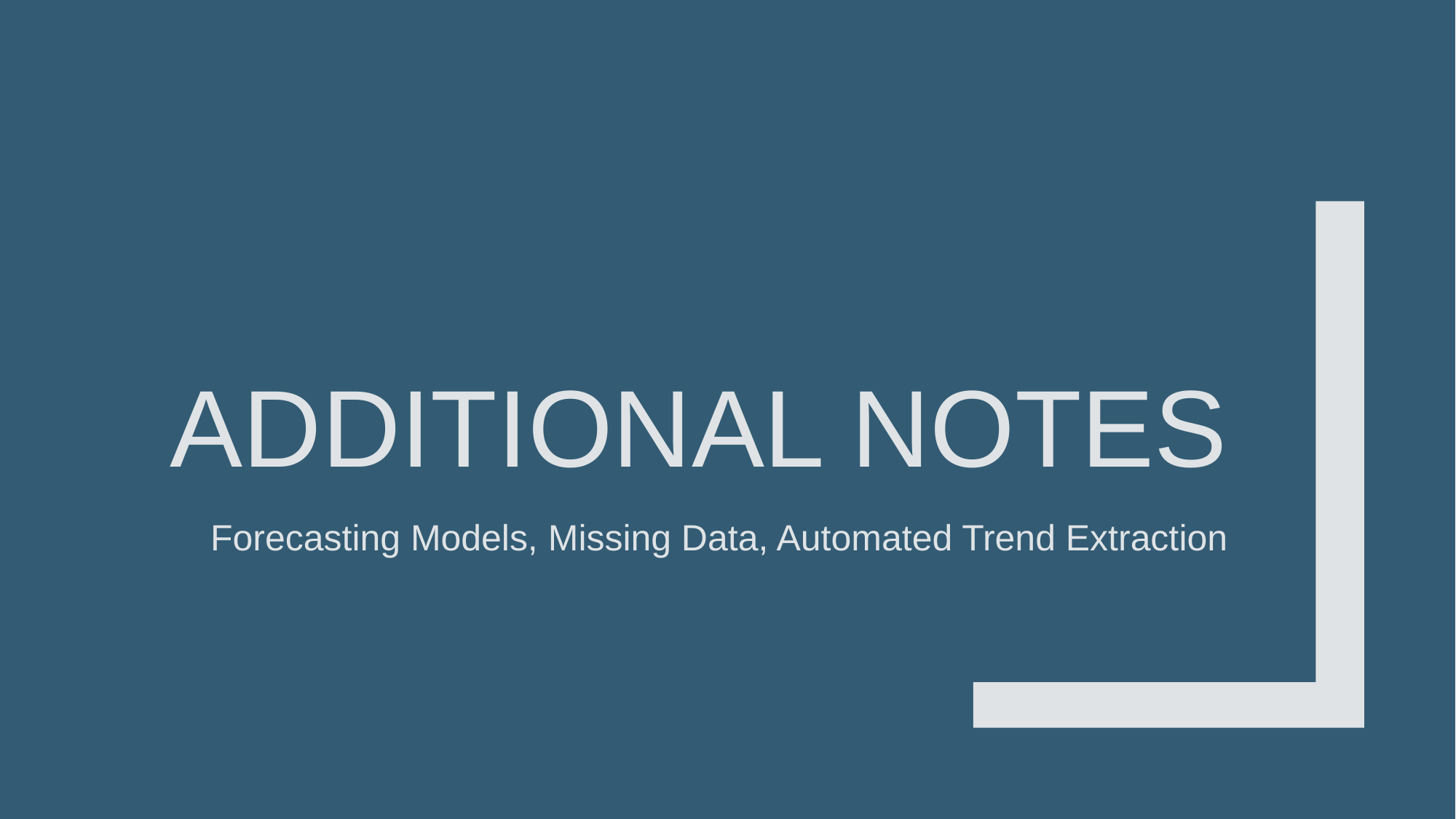

# Additional notes
Forecasting Models, Missing Data, Automated Trend Extraction